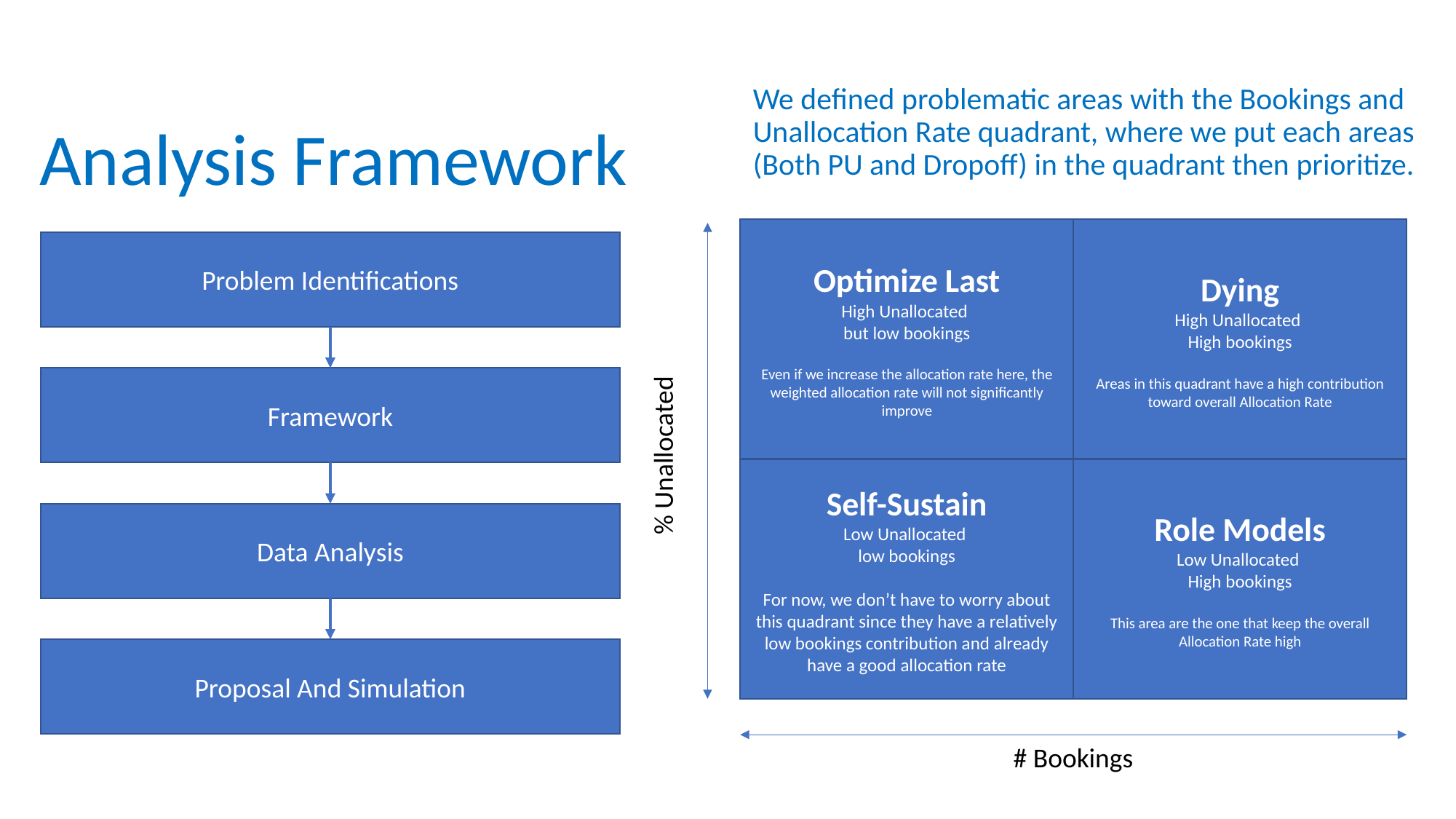

We defined problematic areas with the Bookings and Unallocation Rate quadrant, where we put each areas (Both PU and Dropoff) in the quadrant then prioritize.
Analysis Framework
Problem Identifications
Framework
Data Analysis
Proposal And Simulation
% Unallocated
Optimize Last
High Unallocated
but low bookings

Even if we increase the allocation rate here, the weighted allocation rate will not significantly improve
Dying
High Unallocated
High bookings

Areas in this quadrant have a high contribution toward overall Allocation Rate
Self-Sustain
Low Unallocated
low bookings

For now, we don’t have to worry about this quadrant since they have a relatively low bookings contribution and already have a good allocation rate
Role Models
Low Unallocated
High bookings

This area are the one that keep the overall Allocation Rate high
# Bookings